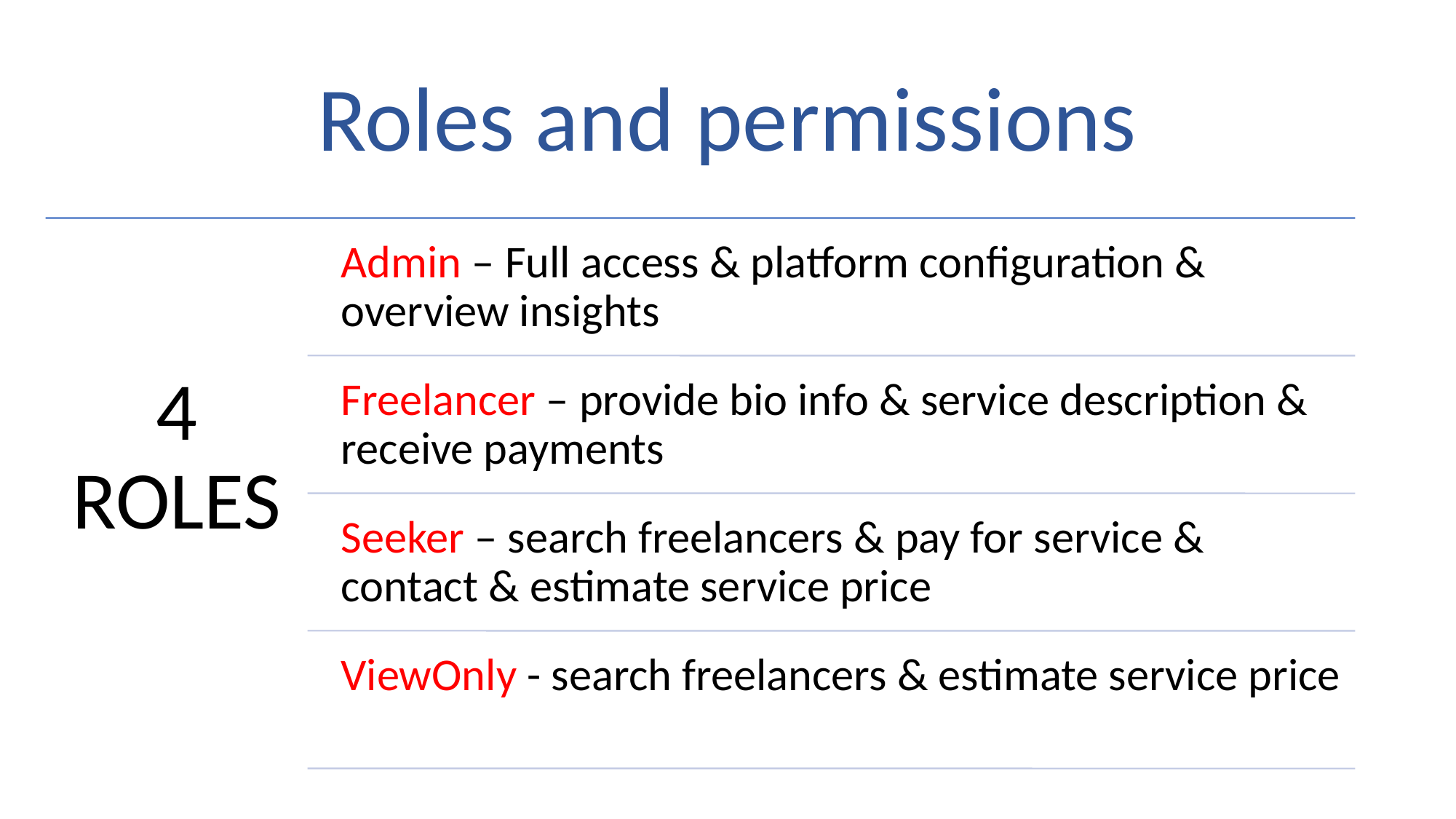

# Roles and permissions

4 ROLES
Admin – Full access & platform configuration & overview insights
Freelancer – provide bio info & service description & receive payments
Seeker – search freelancers & pay for service & contact & estimate service price
ViewOnly - search freelancers & estimate service price